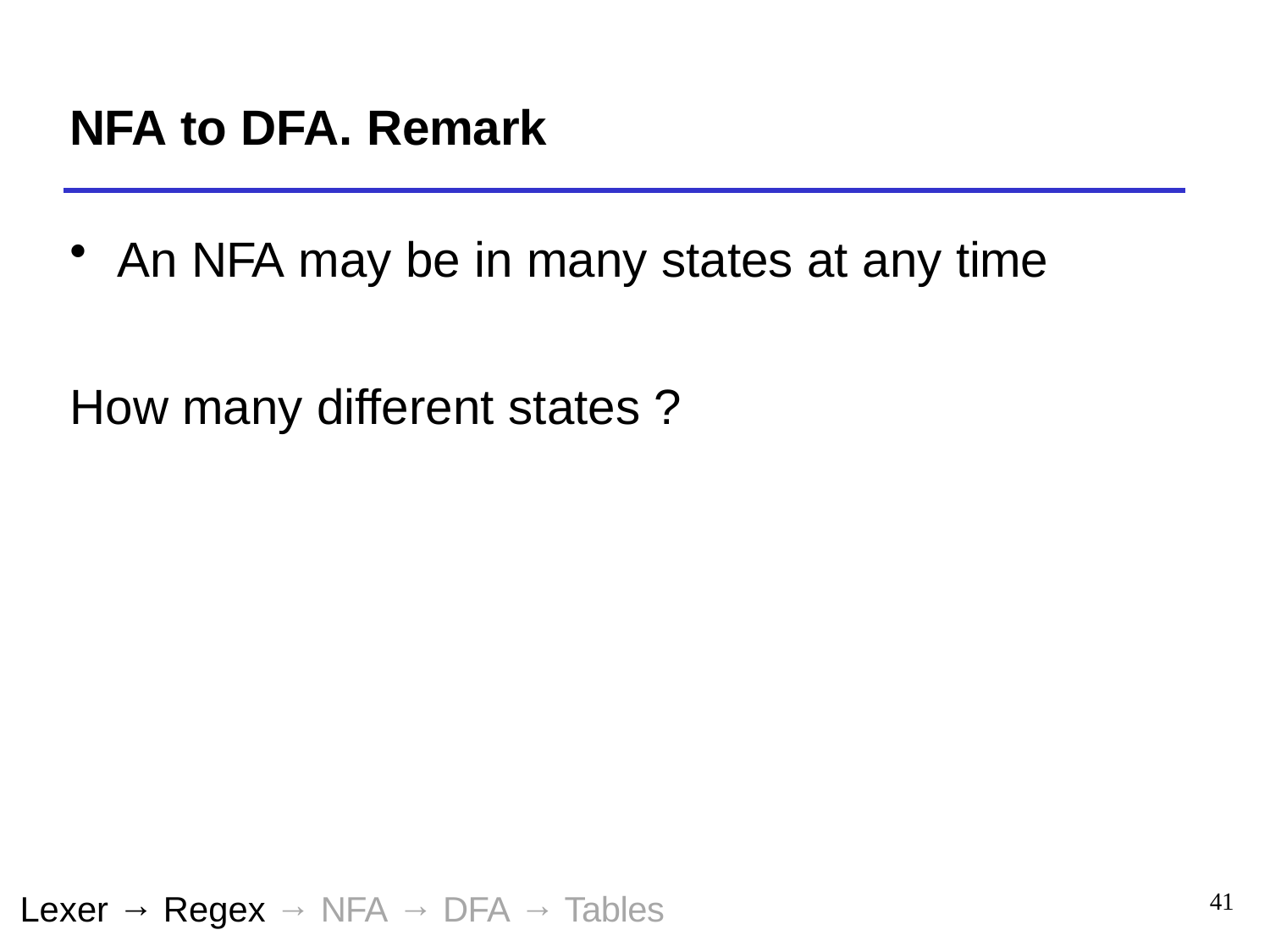

# NFA to DFA. Remark
An NFA may be in many states at any time

How many different states ?

Lexer → Regex → NFA → DFA → Tables
41